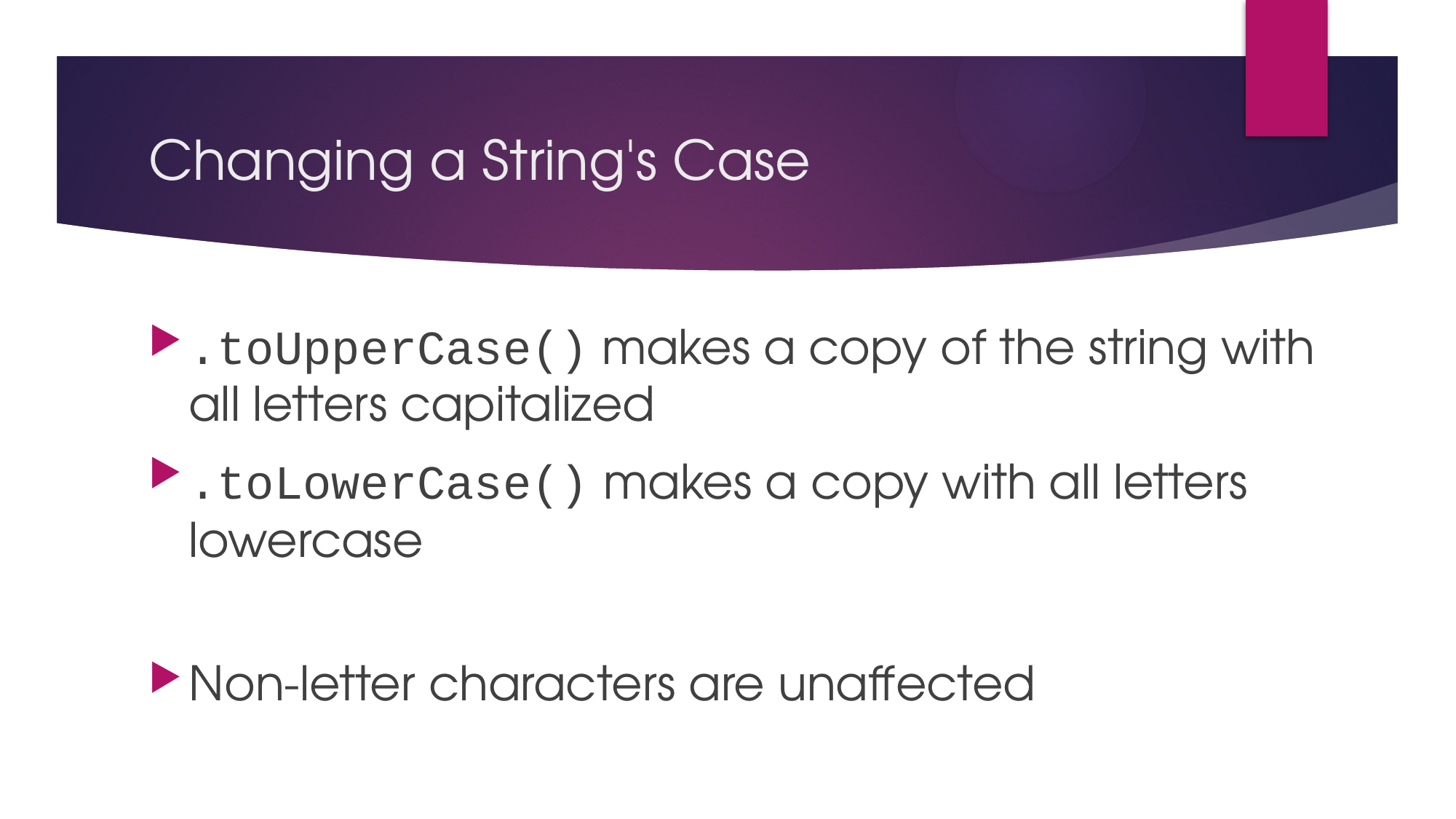

# Changing a String's Case
.toUpperCase() makes a copy of the string with all letters capitalized
.toLowerCase() makes a copy with all letters lowercase

Non-letter characters are unaffected